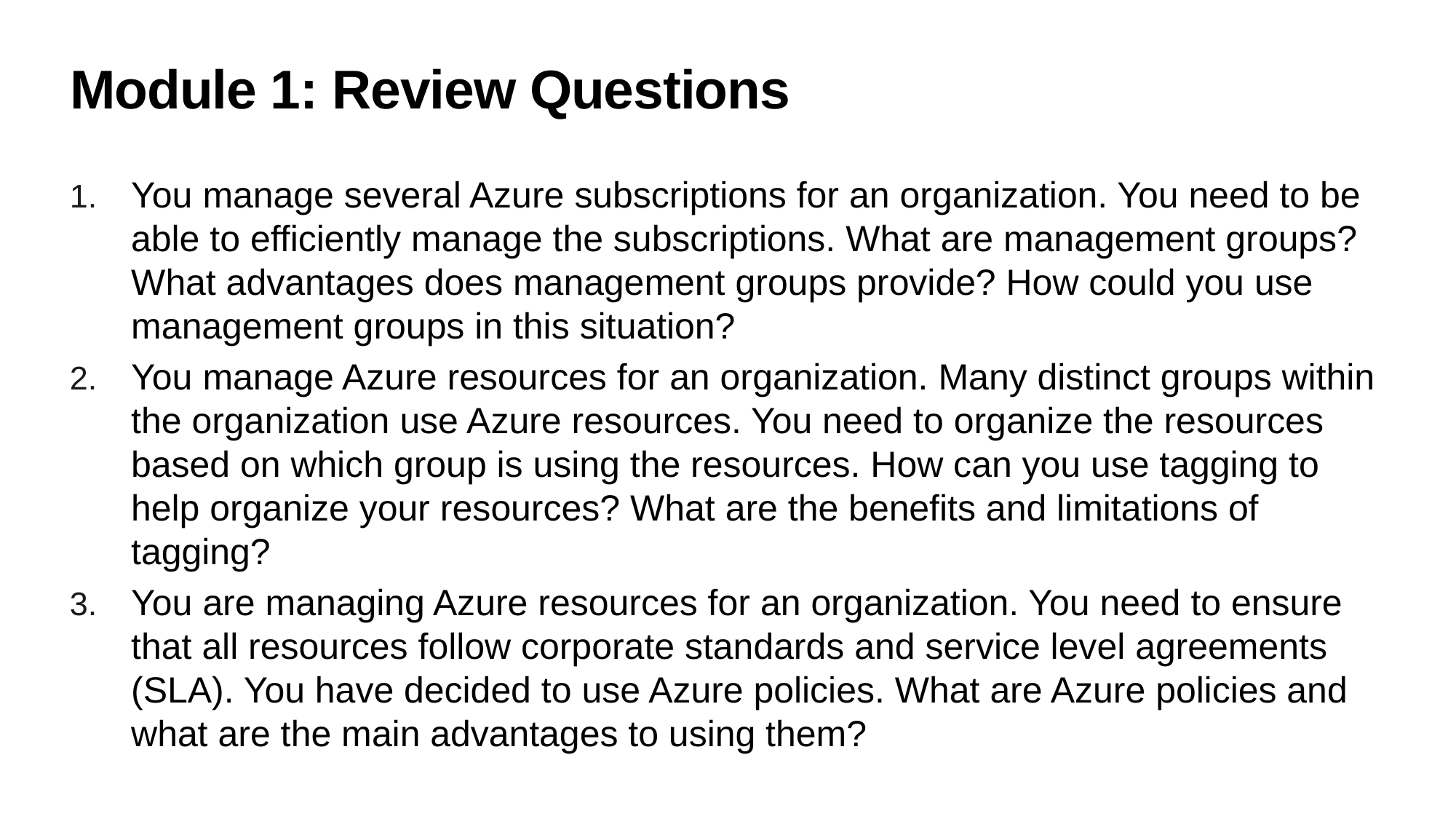

# Module 1: Review Questions
You manage several Azure subscriptions for an organization. You need to be able to efficiently manage the subscriptions. What are management groups? What advantages does management groups provide? How could you use management groups in this situation?
You manage Azure resources for an organization. Many distinct groups within the organization use Azure resources. You need to organize the resources based on which group is using the resources. How can you use tagging to help organize your resources? What are the benefits and limitations of tagging?
You are managing Azure resources for an organization. You need to ensure that all resources follow corporate standards and service level agreements (SLA). You have decided to use Azure policies. What are Azure policies and what are the main advantages to using them?